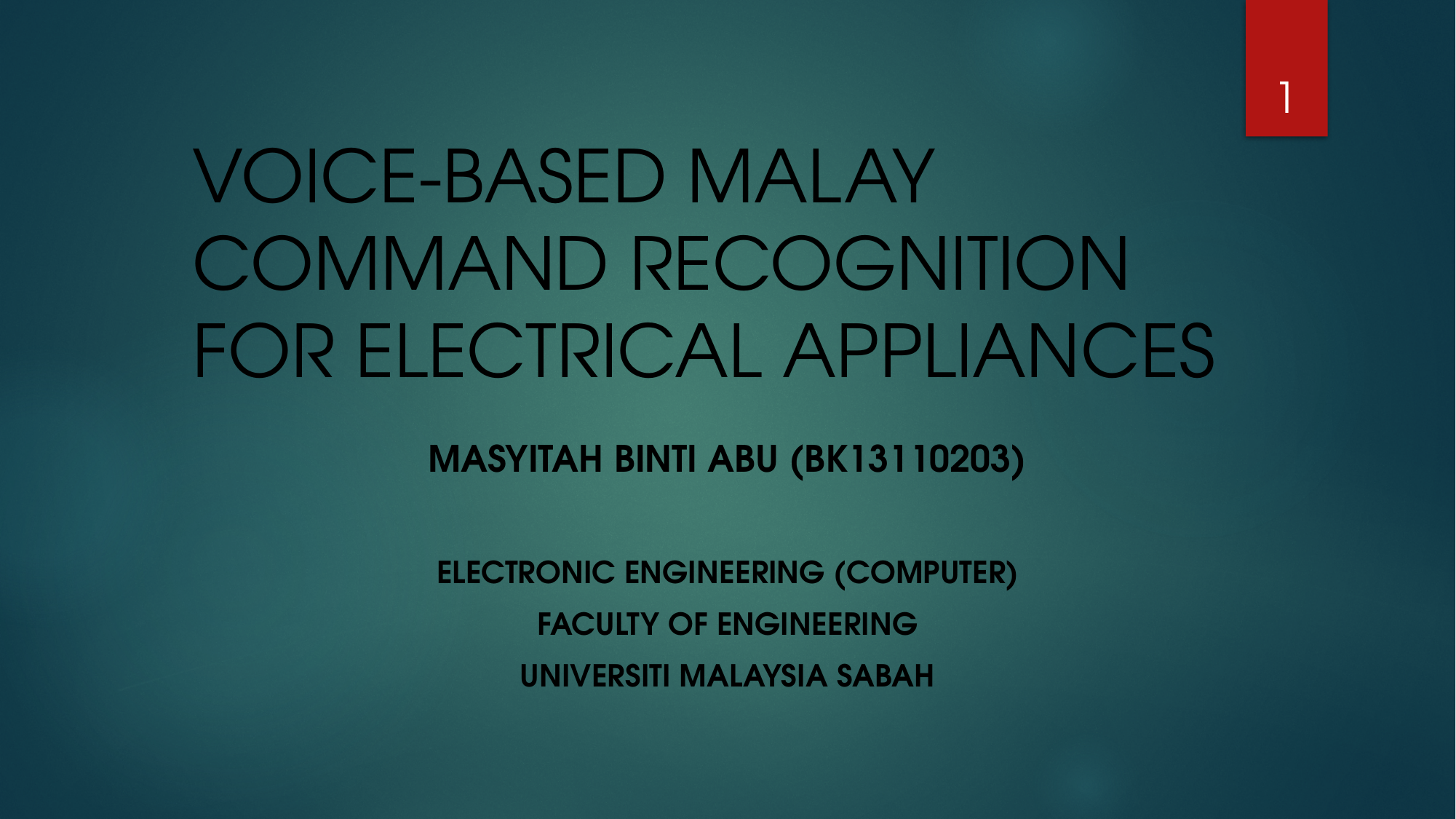

1
# VOICE-BASED MALAY COMMAND RECOGNITION FOR ELECTRICAL APPLIANCES
Masyitah binti Abu (BK13110203)

Electronic Engineering (Computer)
Faculty of Engineering
Universiti Malaysia Sabah